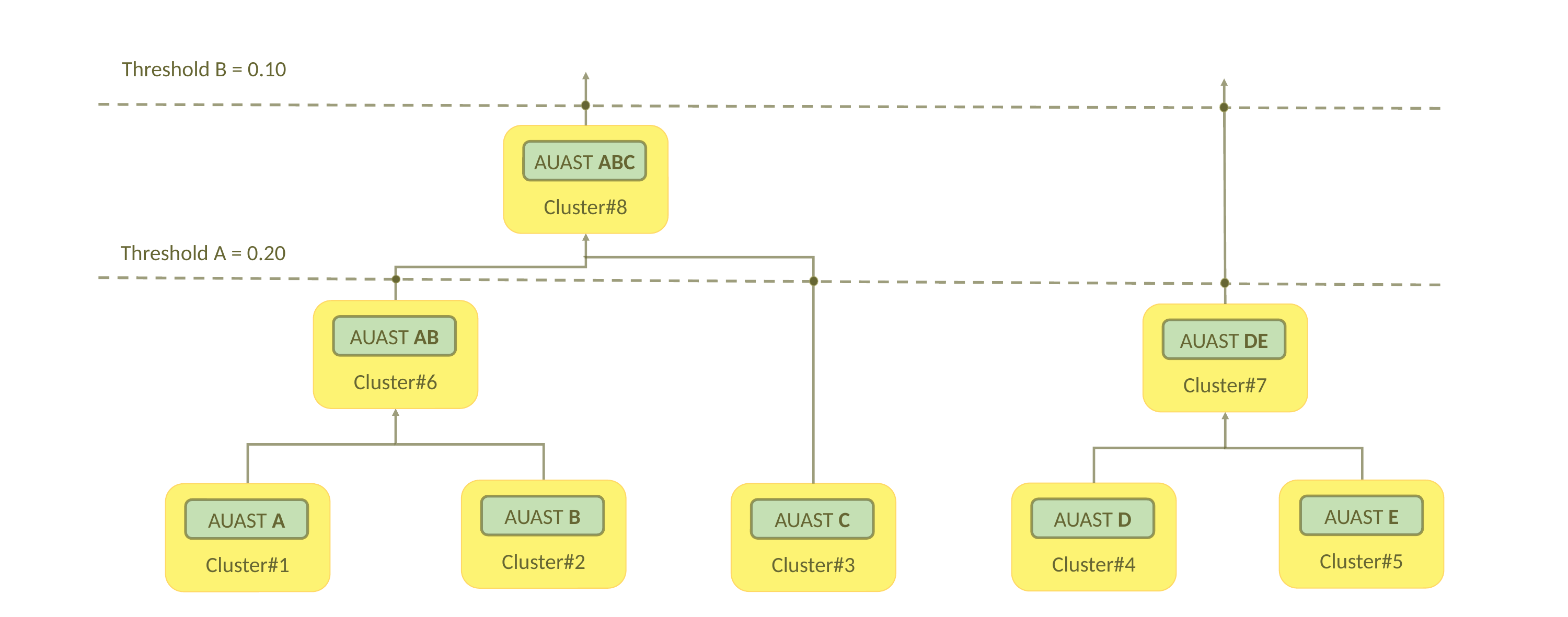

Threshold B = 0.10

Cluster#8
AUAST ABC
Threshold A = 0.20

Cluster#6

Cluster#7
AUAST AB
AUAST DE

Cluster#5

Cluster#2

Cluster#4

Cluster#3

Cluster#1
AUAST E
AUAST B
AUAST D
AUAST C
AUAST A